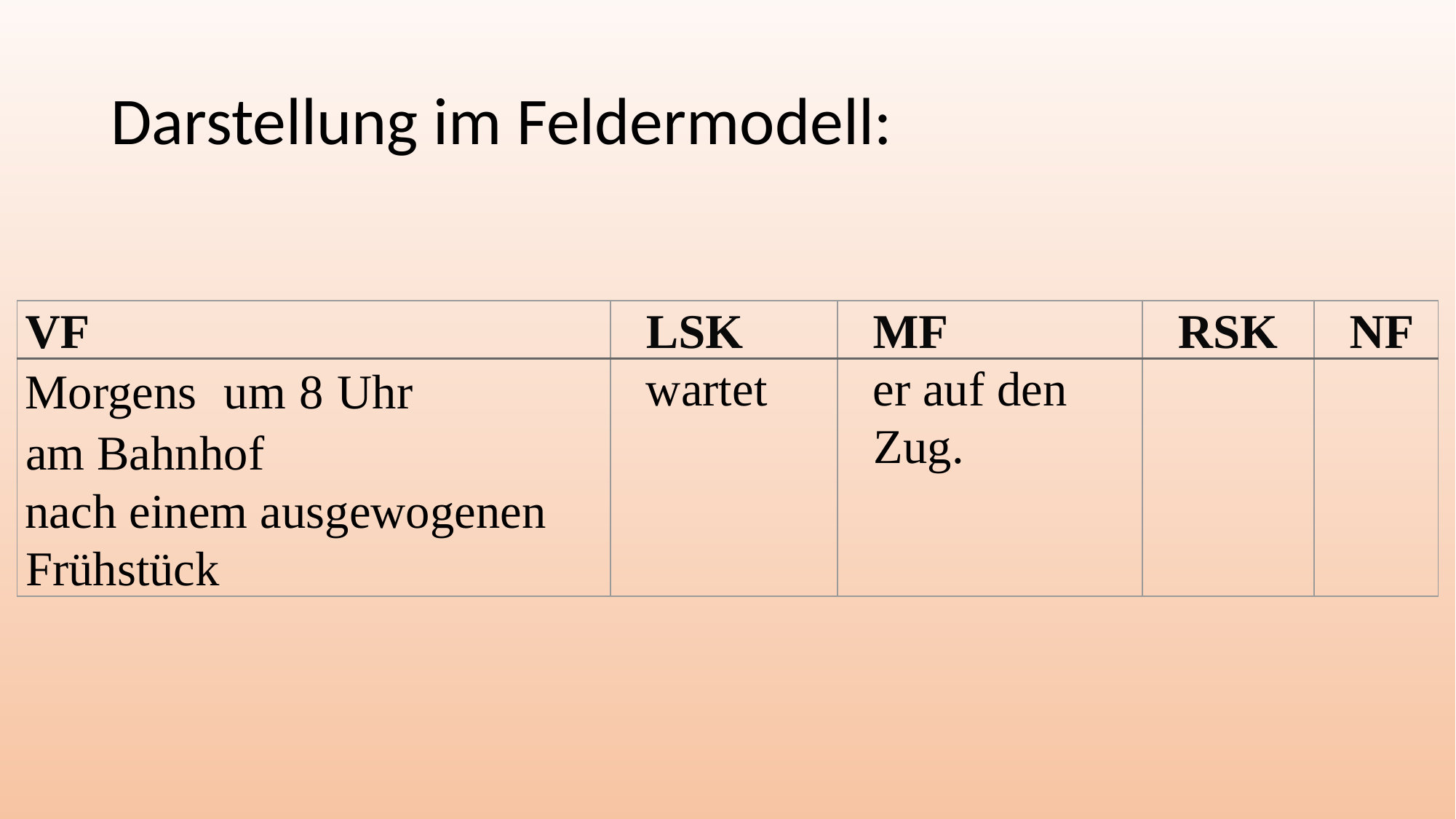

# Darstellung im Feldermodell:
| VF | LSK | MF | RSK | NF |
| --- | --- | --- | --- | --- |
| Morgens um 8 Uhr am Bahnhof nach einem ausgewogenen Frühstück | wartet | er auf den Zug. |  |  |